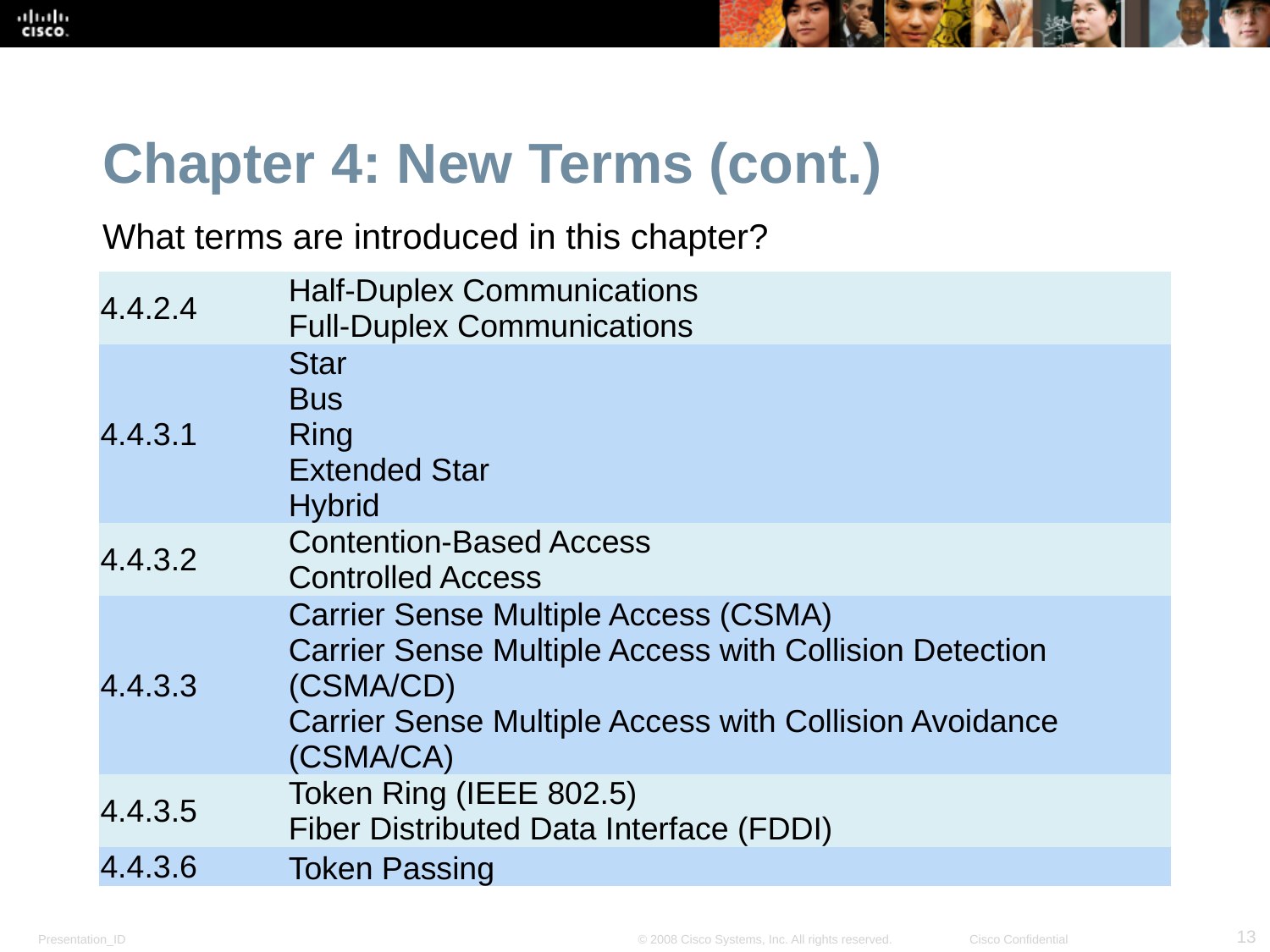

Chapter 4: New Terms (cont.)
What terms are introduced in this chapter?
| 4.4.2.4 | Half-Duplex Communications Full-Duplex Communications |
| --- | --- |
| 4.4.3.1 | Star Bus Ring Extended Star Hybrid |
| 4.4.3.2 | Contention-Based Access Controlled Access |
| 4.4.3.3 | Carrier Sense Multiple Access (CSMA) Carrier Sense Multiple Access with Collision Detection (CSMA/CD) Carrier Sense Multiple Access with Collision Avoidance (CSMA/CA) |
| 4.4.3.5 | Token Ring (IEEE 802.5) Fiber Distributed Data Interface (FDDI) |
| 4.4.3.6 | Token Passing |